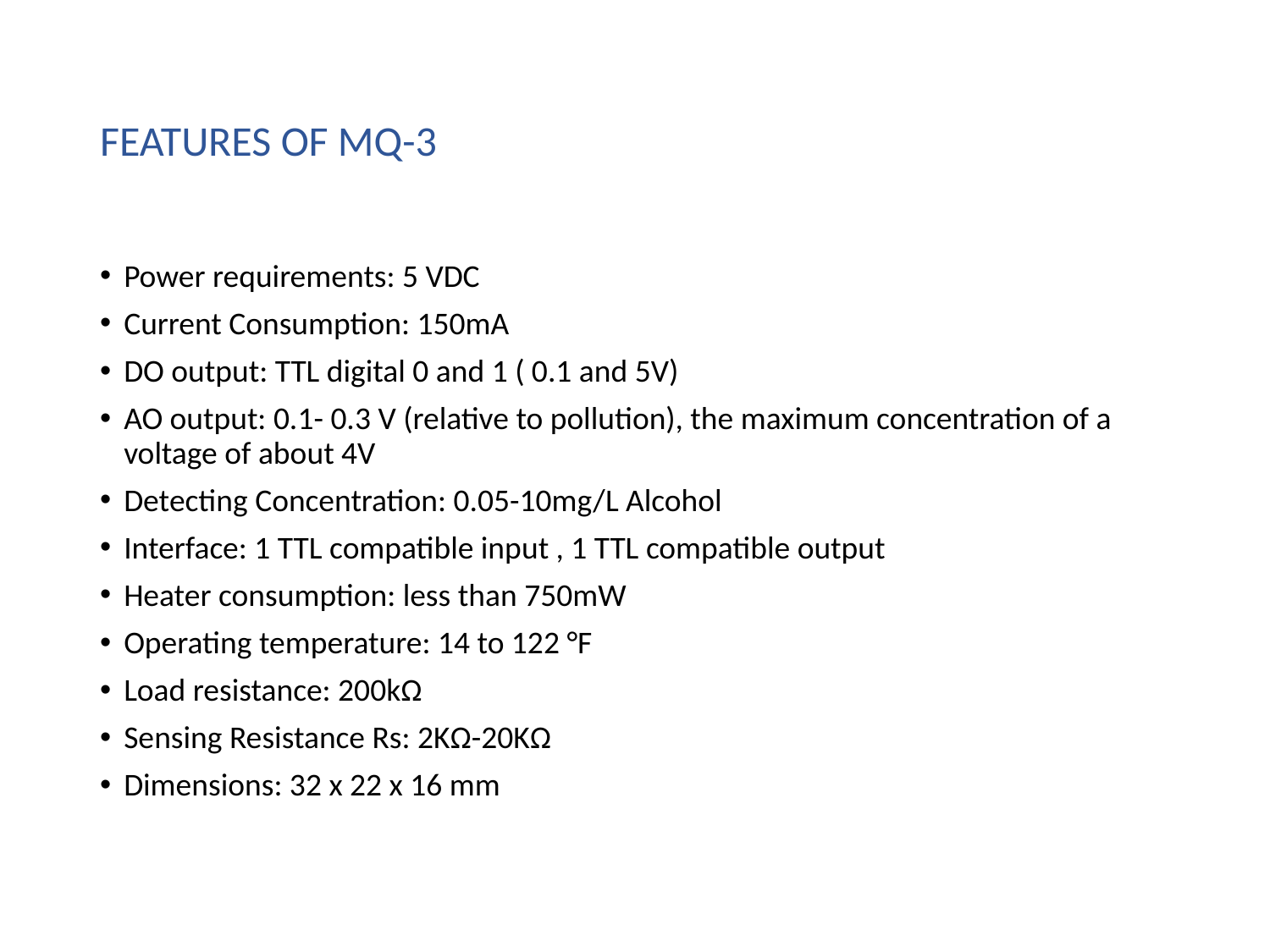

# FEATURES OF MQ-3
Power requirements: 5 VDC
Current Consumption: 150mA
DO output: TTL digital 0 and 1 ( 0.1 and 5V)
AO output: 0.1- 0.3 V (relative to pollution), the maximum concentration of a voltage of about 4V
Detecting Concentration: 0.05-10mg/L Alcohol
Interface: 1 TTL compatible input , 1 TTL compatible output
Heater consumption: less than 750mW
Operating temperature: 14 to 122 °F
Load resistance: 200kΩ
Sensing Resistance Rs: 2KΩ-20KΩ
Dimensions: 32 x 22 x 16 mm